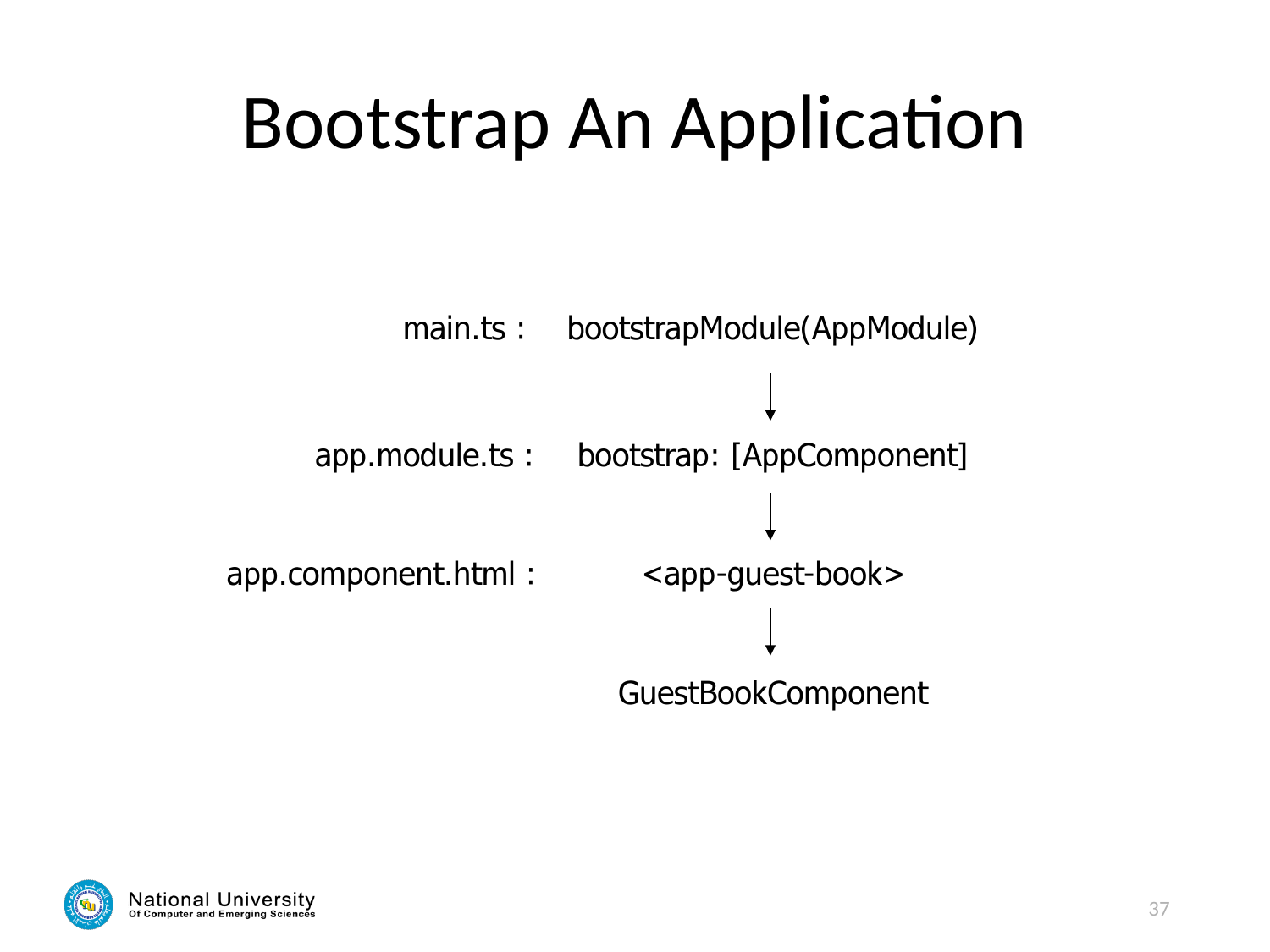

# Bootstrap An Application
main.ts :
bootstrapModule(AppModule)
app.module.ts :
bootstrap: [AppComponent]
app.component.html :
<app-guest-book>
GuestBookComponent
37